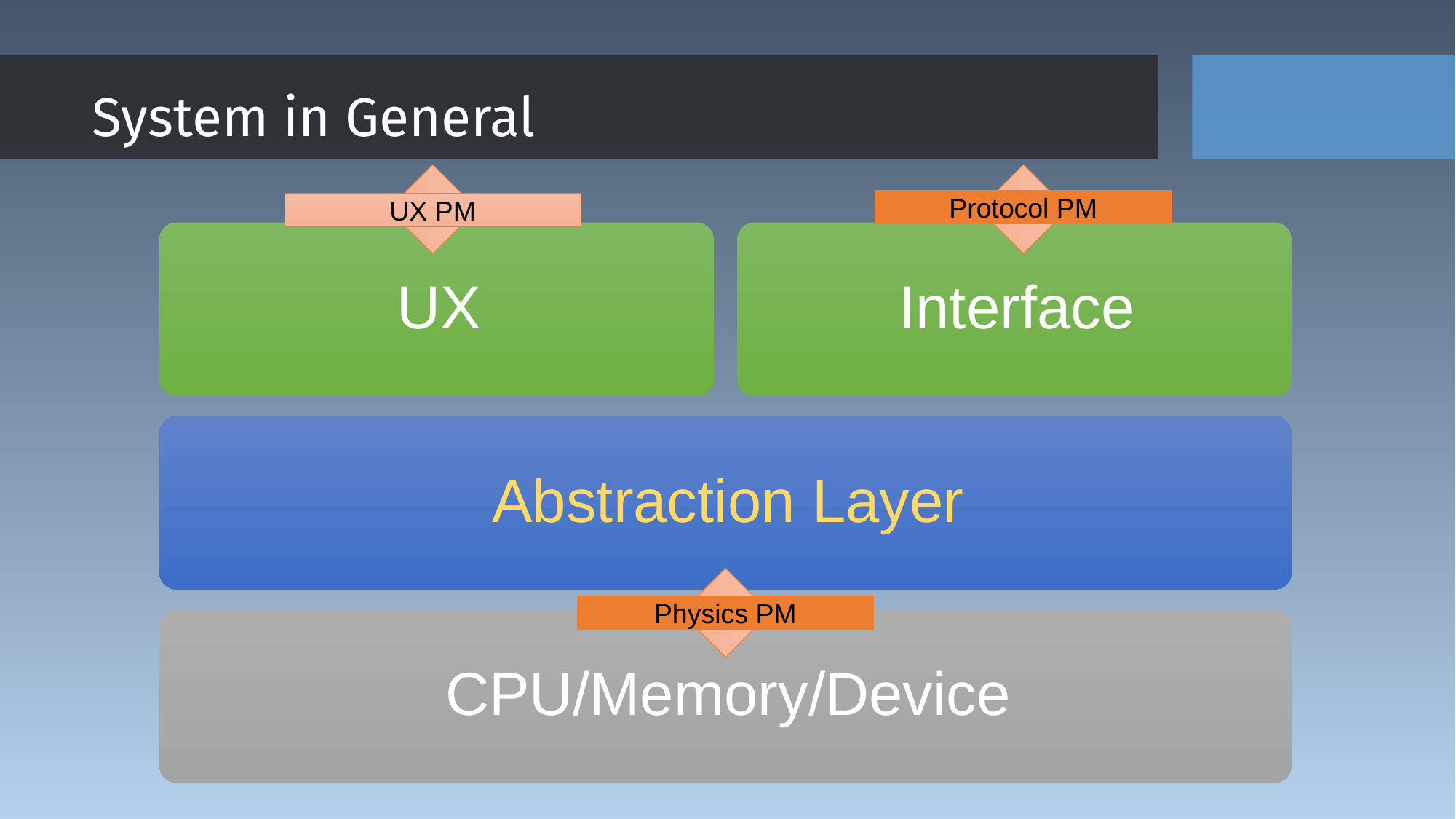

System in General

Protocol PM
UX PM
CPU/Memory/Device
Abstraction Layer
UX
Interface

Physics PM